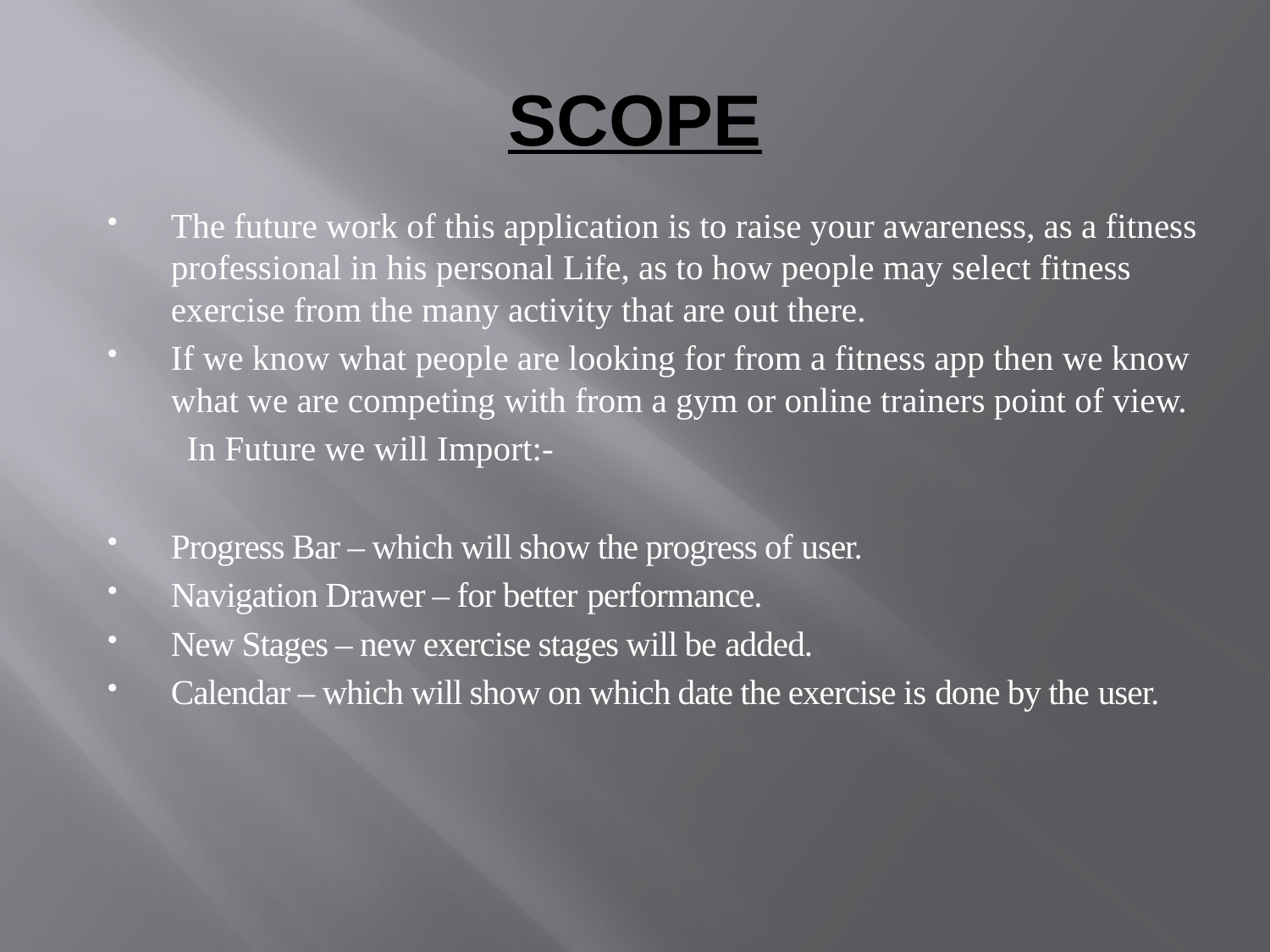

# SCOPE
The future work of this application is to raise your awareness, as a fitness professional in his personal Life, as to how people may select fitness exercise from the many activity that are out there.
If we know what people are looking for from a fitness app then we know what we are competing with from a gym or online trainers point of view.
         In Future we will Import:-

Progress Bar – which will show the progress of user.
Navigation Drawer – for better performance.
New Stages – new exercise stages will be added.
Calendar – which will show on which date the exercise is done by the user.